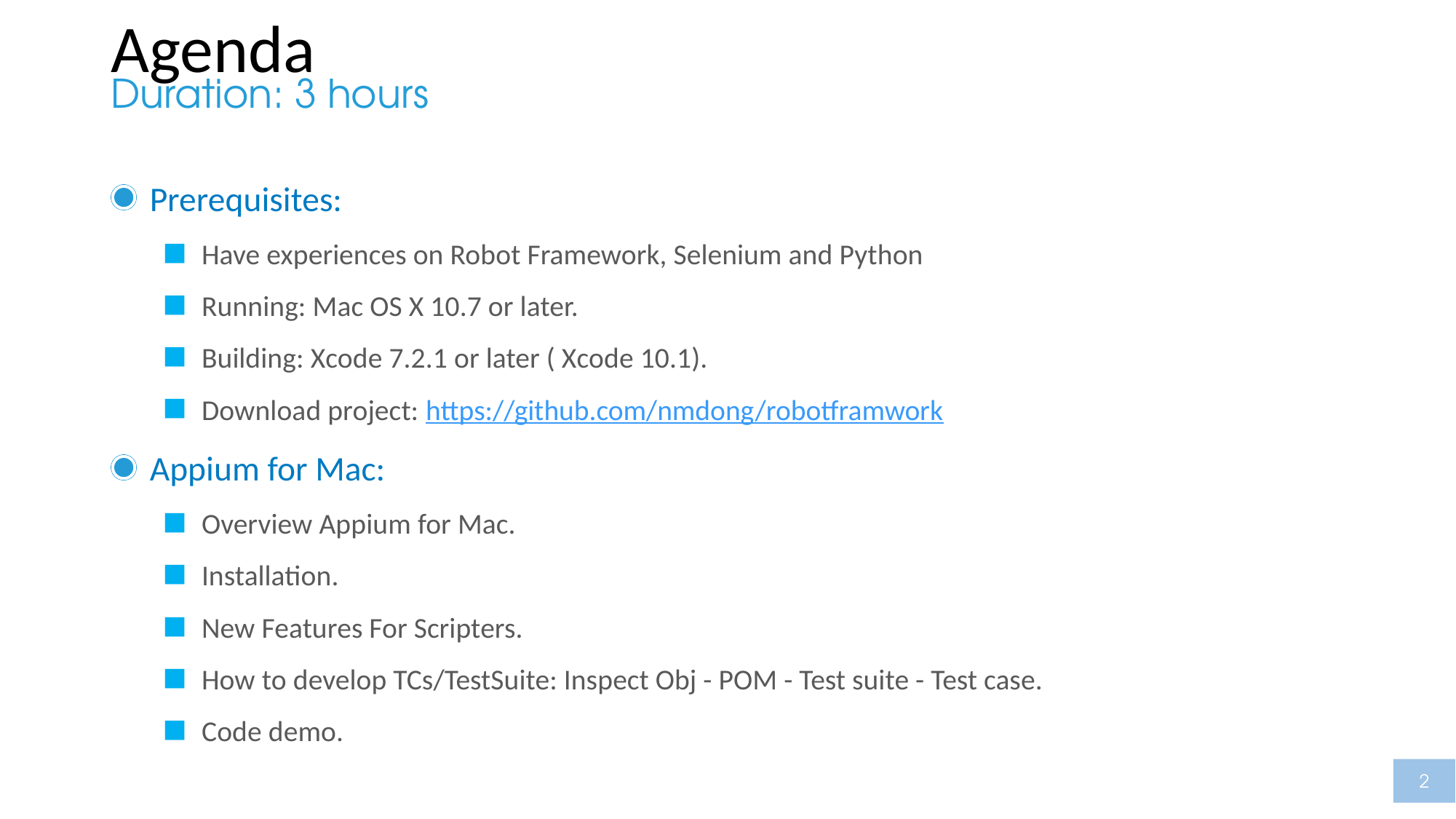

# Agenda
Duration: 3 hours
Prerequisites:
Have experiences on Robot Framework, Selenium and Python
Running: Mac OS X 10.7 or later.
Building: Xcode 7.2.1 or later ( Xcode 10.1).
Download project: https://github.com/nmdong/robotframwork
Appium for Mac:
Overview Appium for Mac.
Installation.
New Features For Scripters.
How to develop TCs/TestSuite: Inspect Obj - POM - Test suite - Test case.
Code demo.

2